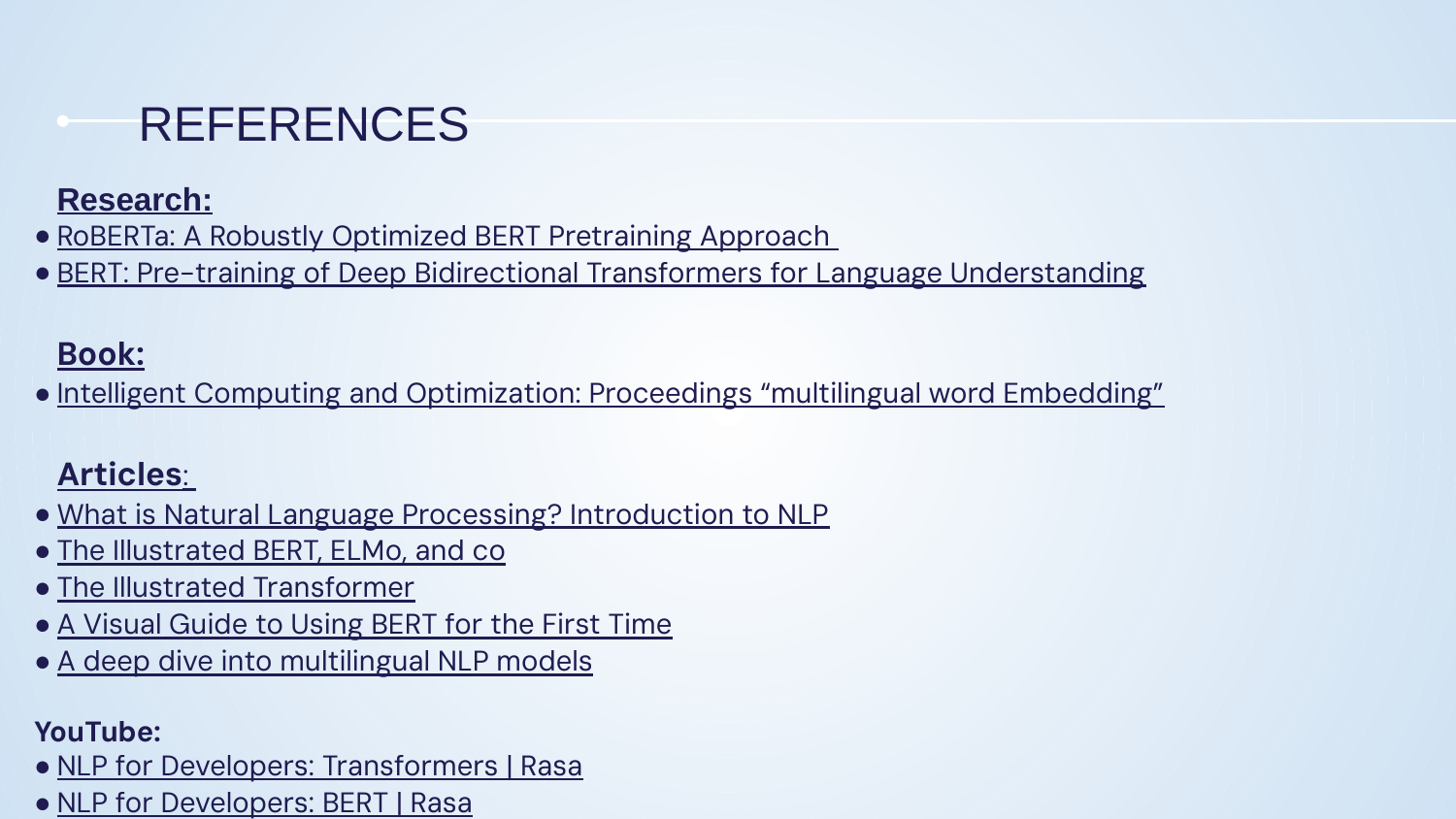

# REFERENCES
Research:
RoBERTa: A Robustly Optimized BERT Pretraining Approach
BERT: Pre-training of Deep Bidirectional Transformers for Language Understanding

Book:
Intelligent Computing and Optimization: Proceedings “multilingual word Embedding”

Articles:
What is Natural Language Processing? Introduction to NLP
The Illustrated BERT, ELMo, and co
The Illustrated Transformer
A Visual Guide to Using BERT for the First Time
A deep dive into multilingual NLP models

YouTube:
NLP for Developers: Transformers | Rasa
NLP for Developers: BERT | Rasa